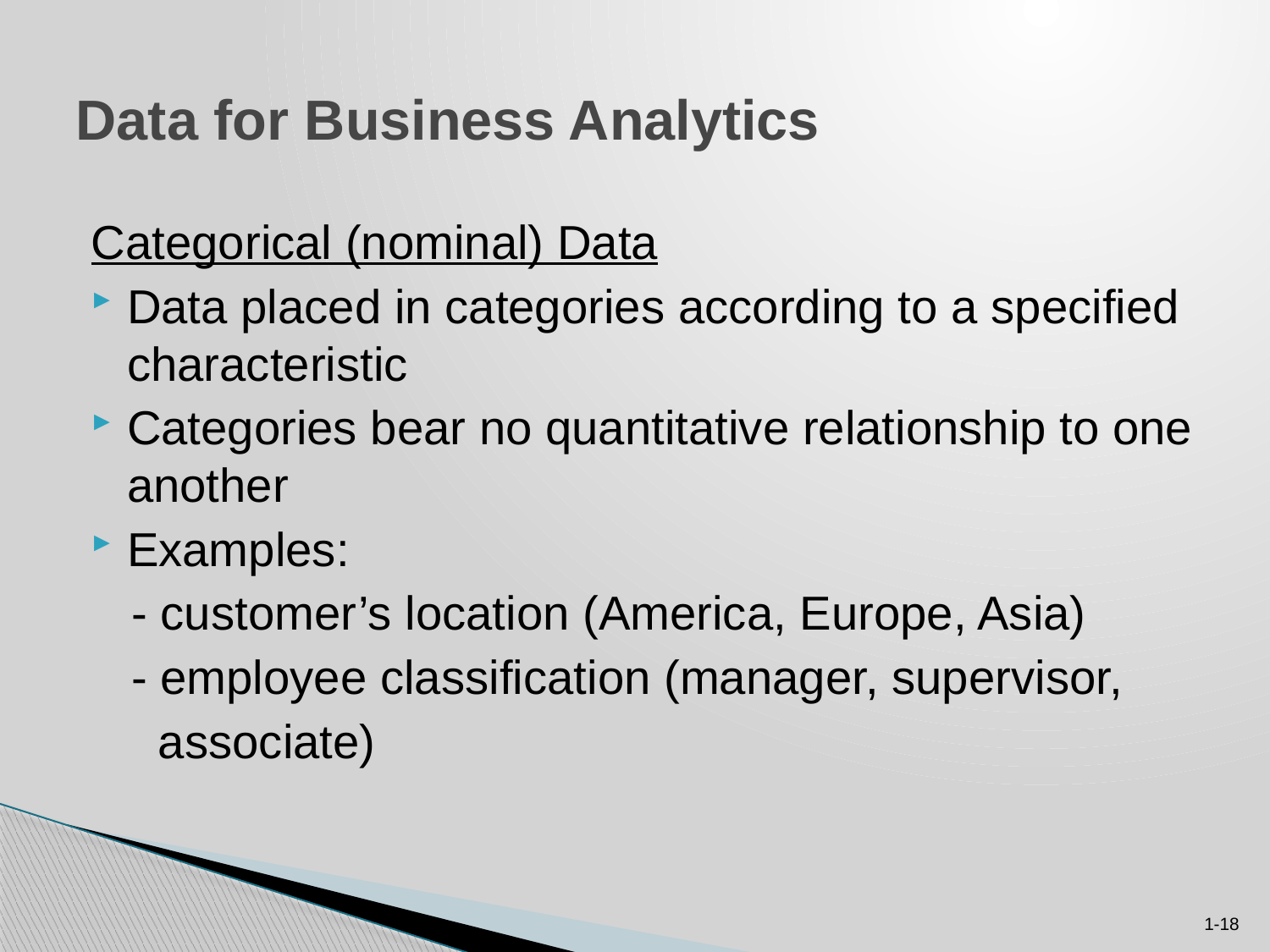

# Data for Business Analytics
Categorical (nominal) Data
Data placed in categories according to a specified characteristic
Categories bear no quantitative relationship to one another
Examples:
   - customer’s location (America, Europe, Asia)
   - employee classification (manager, supervisor,
     associate)
1-18